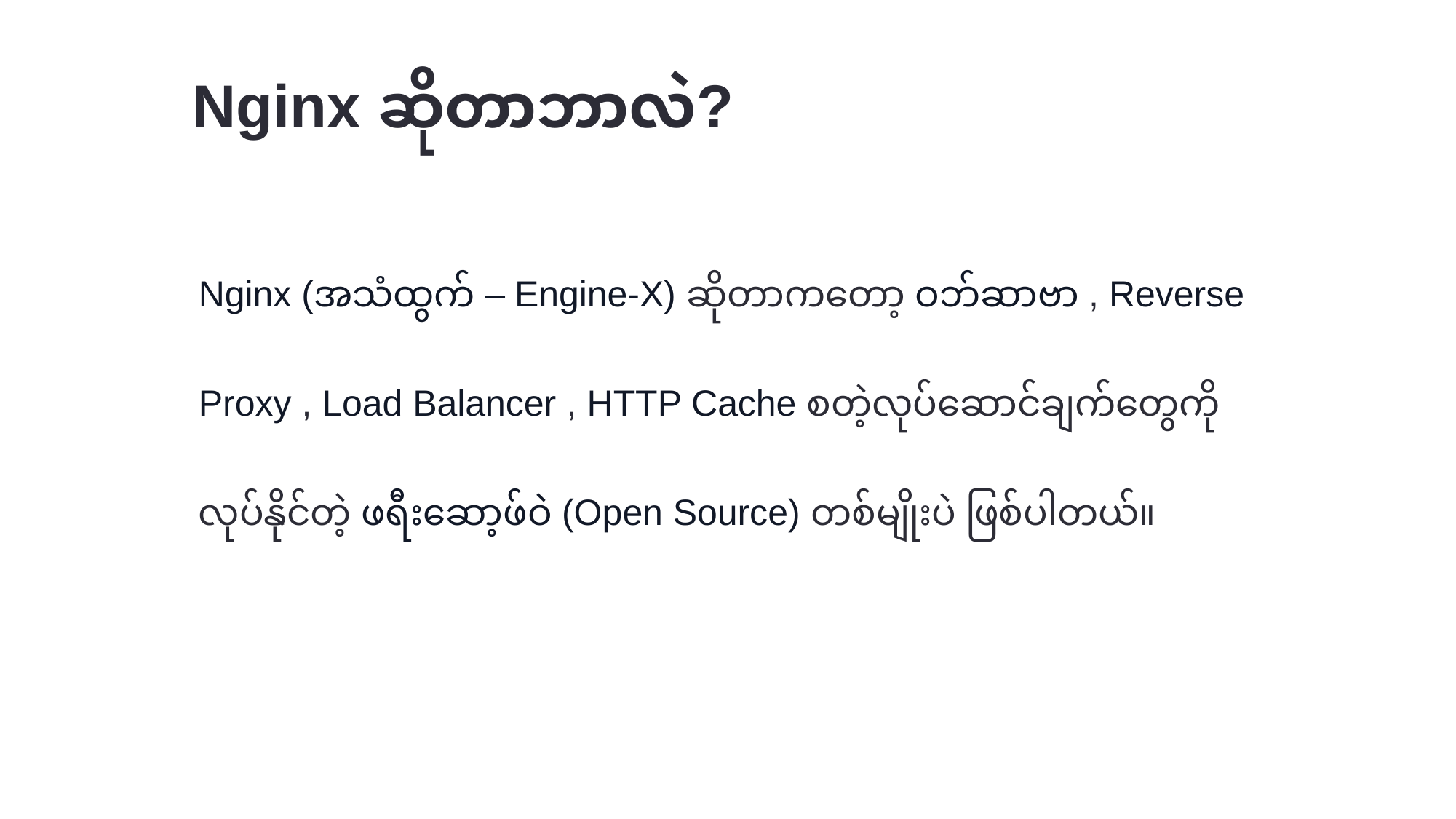

# Nginx ဆိုတာဘာလဲ?
Nginx (အသံထွက် – Engine-X) ဆိုတာကတော့ ဝဘ်ဆာဗာ , Reverse Proxy , Load Balancer , HTTP Cache စတဲ့လုပ်ဆောင်ချက်တွေကို လုပ်နိုင်တဲ့ ဖရီးဆော့ဖ်ဝဲ (Open Source) တစ်မျိုးပဲ ဖြစ်ပါတယ်။